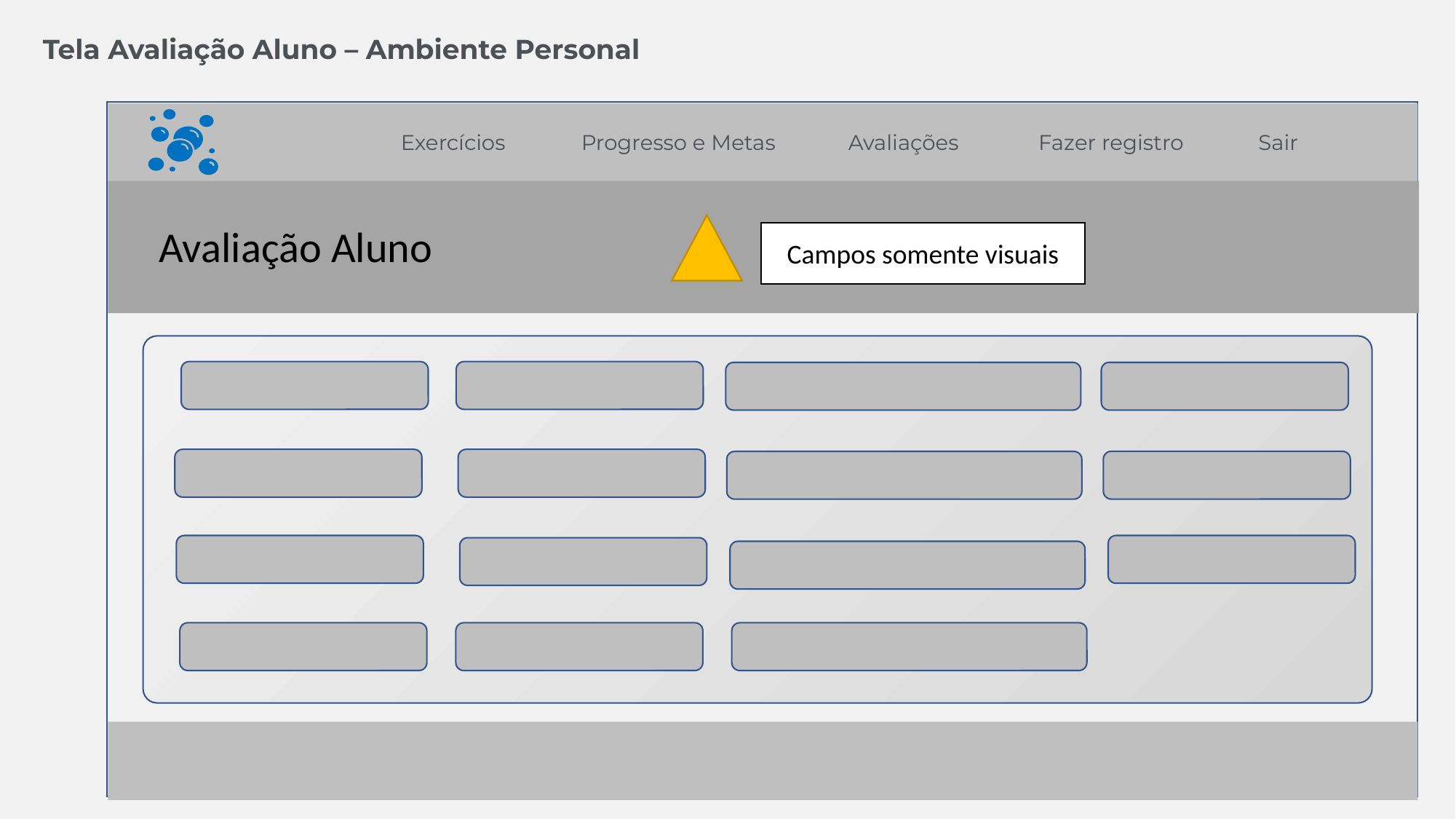

Tela Avaliação Aluno – Ambiente Personal

Exercícios
Progresso e Metas
Avaliações
Fazer registro
Sair

Avaliação Aluno

Campos somente visuais